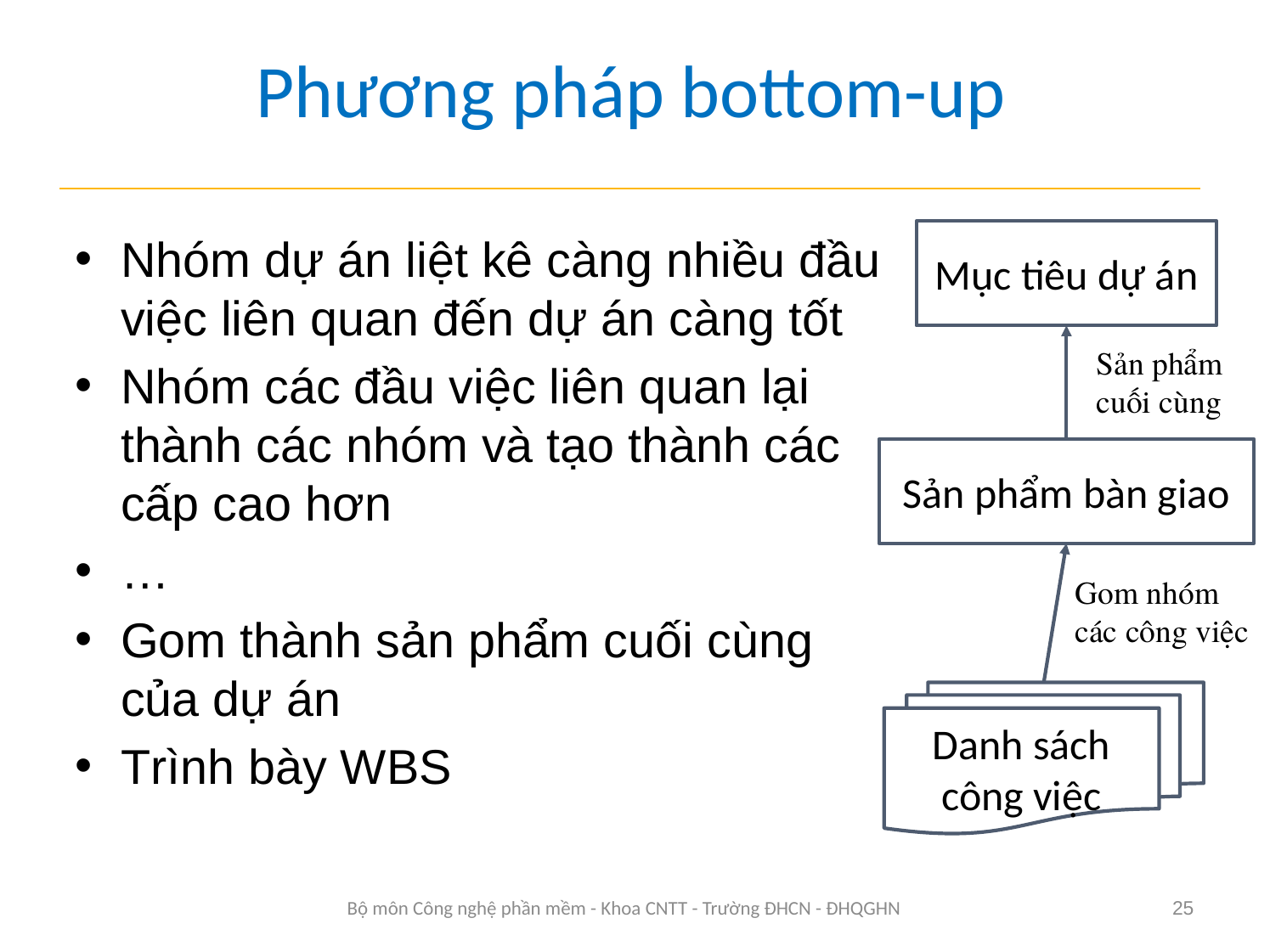

# Phương pháp bottom-up
Mục tiêu dự án
Sản phẩm cuối cùng
Sản phẩm bàn giao
Gom nhóm các công việc
Danh sách công việc
Nhóm dự án liệt kê càng nhiều đầu việc liên quan đến dự án càng tốt
Nhóm các đầu việc liên quan lại thành các nhóm và tạo thành các cấp cao hơn
…
Gom thành sản phẩm cuối cùng của dự án
Trình bày WBS
Bộ môn Công nghệ phần mềm - Khoa CNTT - Trường ĐHCN - ĐHQGHN
25